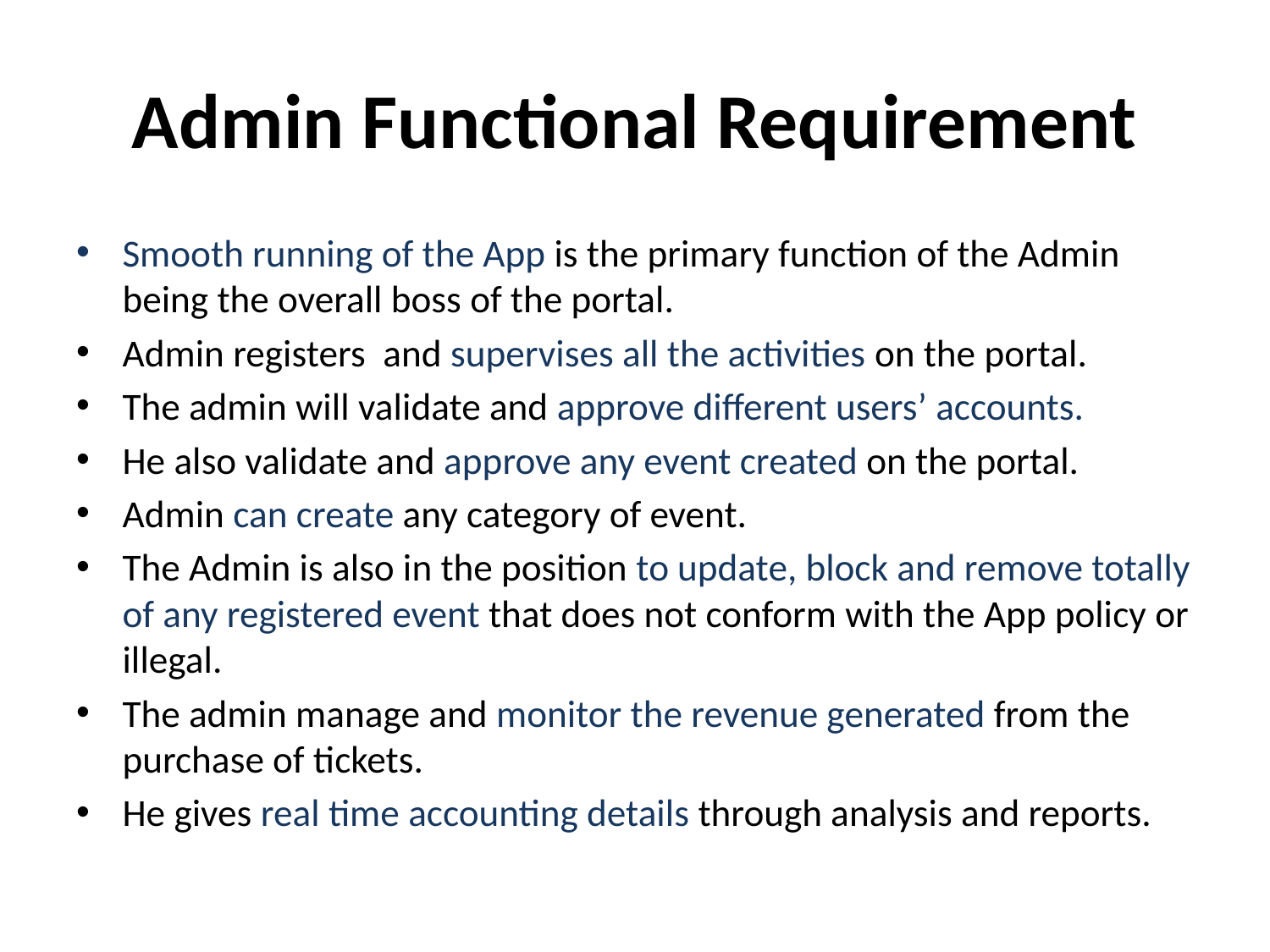

# Admin Functional Requirement
Smooth running of the App is the primary function of the Admin being the overall boss of the portal.
Admin registers  and supervises all the activities on the portal.
The admin will validate and approve different users’ accounts.
He also validate and approve any event created on the portal.
Admin can create any category of event.
The Admin is also in the position to update, block and remove totally of any registered event that does not conform with the App policy or illegal.
The admin manage and monitor the revenue generated from the purchase of tickets.
He gives real time accounting details through analysis and reports.